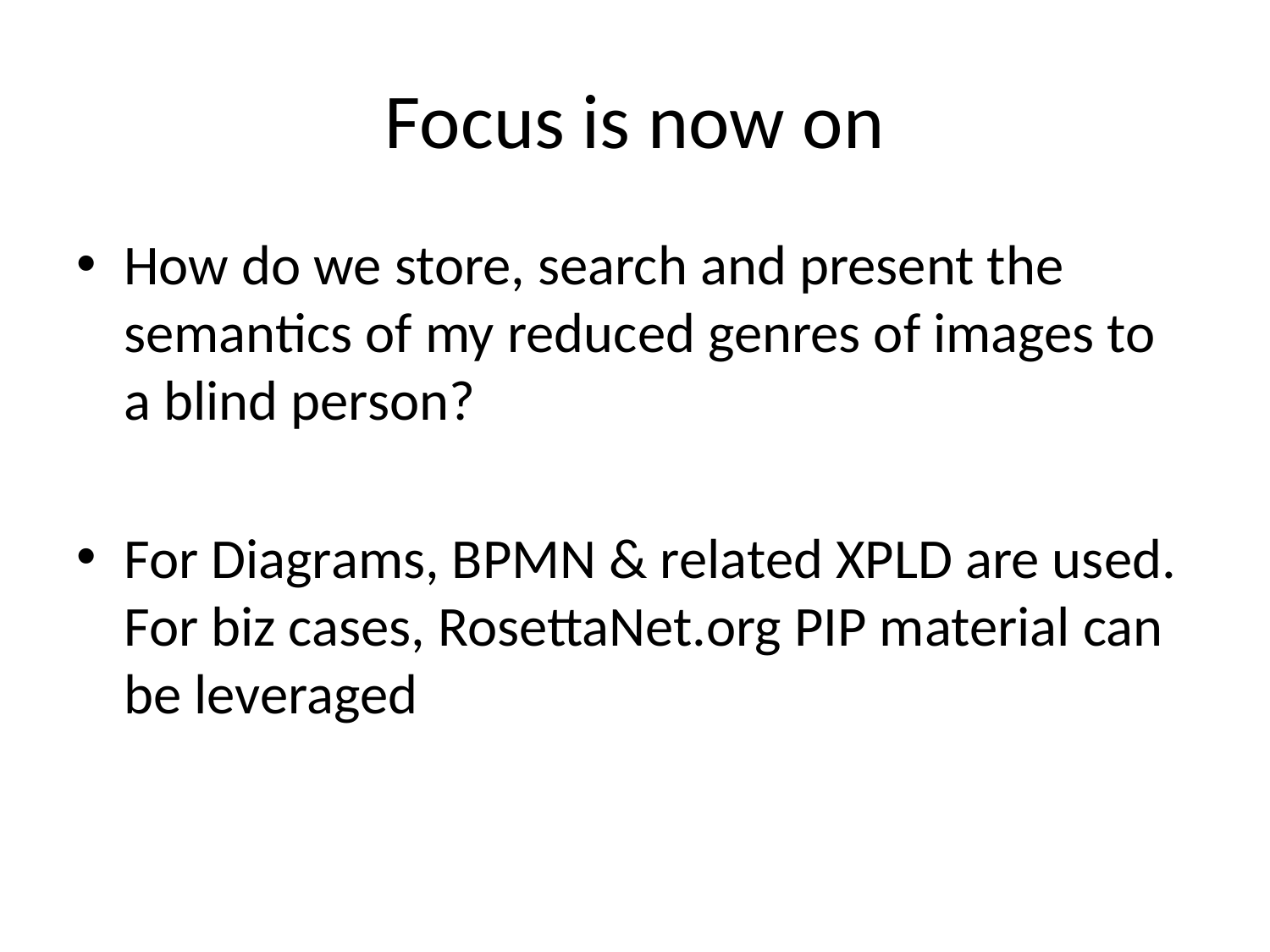

# Focus is now on
How do we store, search and present the semantics of my reduced genres of images to a blind person?

For Diagrams, BPMN & related XPLD are used. For biz cases, RosettaNet.org PIP material can be leveraged